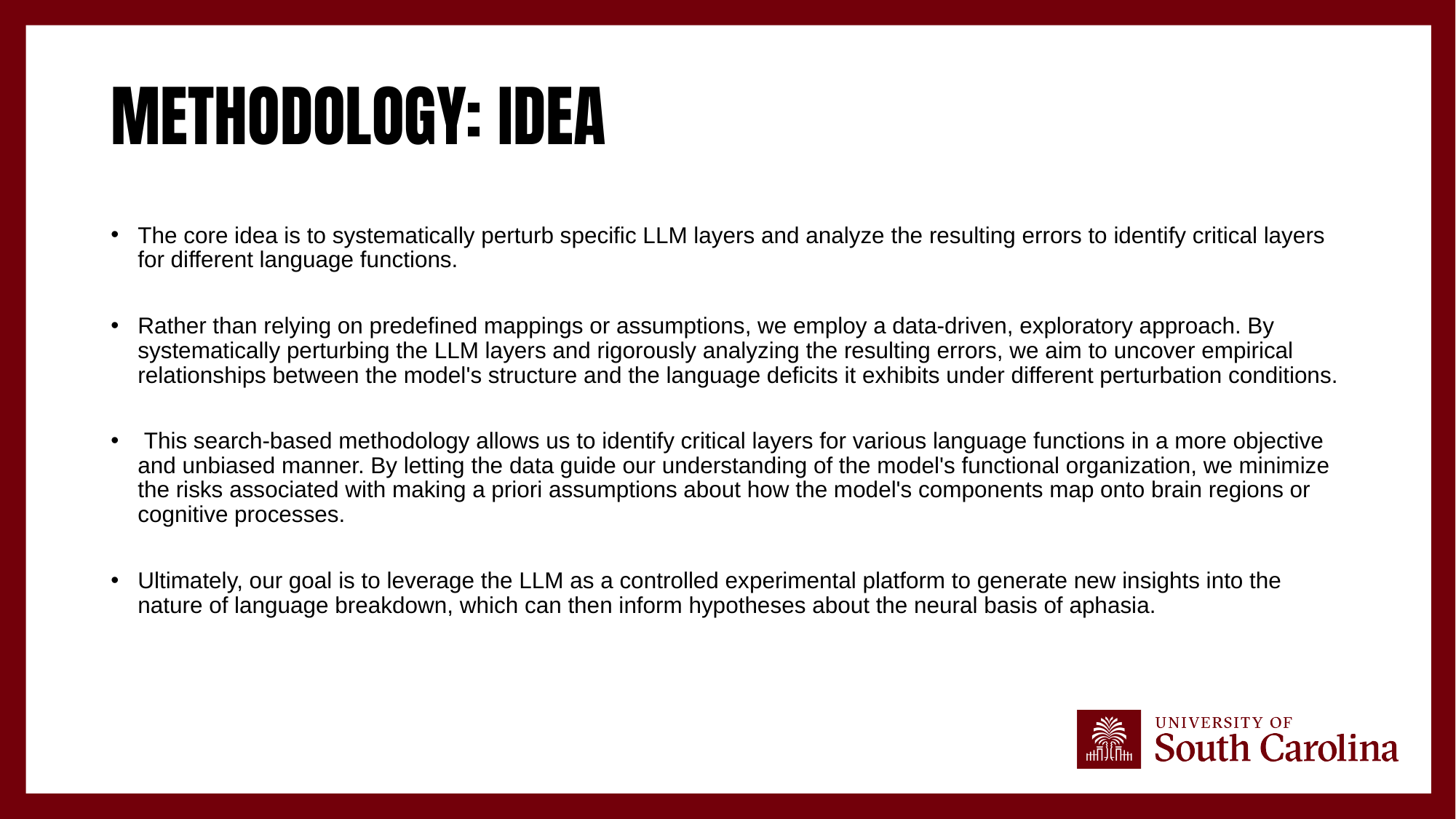

# Methodology: idea
The core idea is to systematically perturb specific LLM layers and analyze the resulting errors to identify critical layers for different language functions.

Rather than relying on predefined mappings or assumptions, we employ a data-driven, exploratory approach. By systematically perturbing the LLM layers and rigorously analyzing the resulting errors, we aim to uncover empirical relationships between the model's structure and the language deficits it exhibits under different perturbation conditions.

 This search-based methodology allows us to identify critical layers for various language functions in a more objective and unbiased manner. By letting the data guide our understanding of the model's functional organization, we minimize the risks associated with making a priori assumptions about how the model's components map onto brain regions or cognitive processes.

Ultimately, our goal is to leverage the LLM as a controlled experimental platform to generate new insights into the nature of language breakdown, which can then inform hypotheses about the neural basis of aphasia.